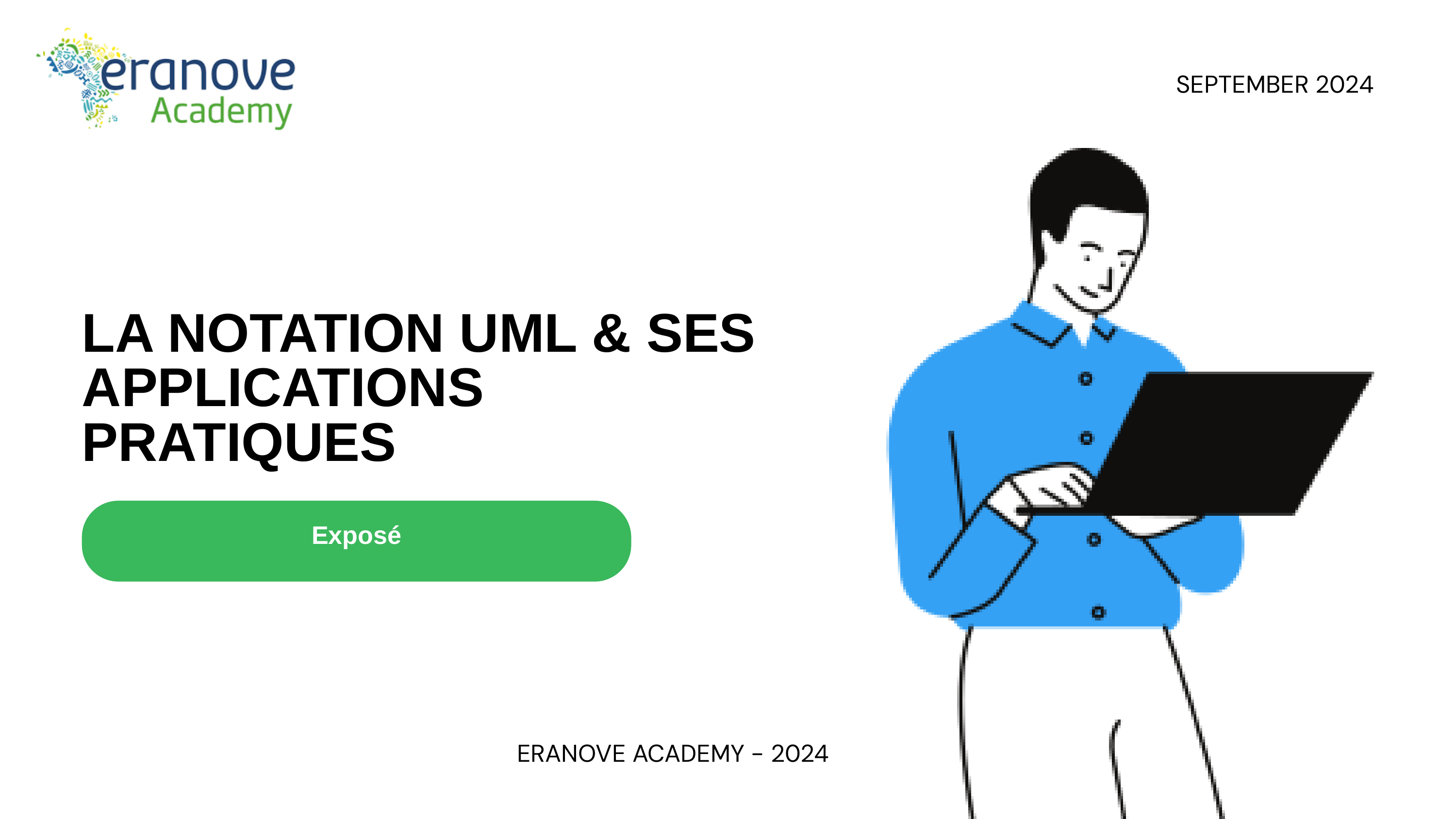

SEPTEMBER 2024

LA NOTATION UML & SES APPLICATIONS PRATIQUES

Exposé
ERANOVE ACADEMY - 2024